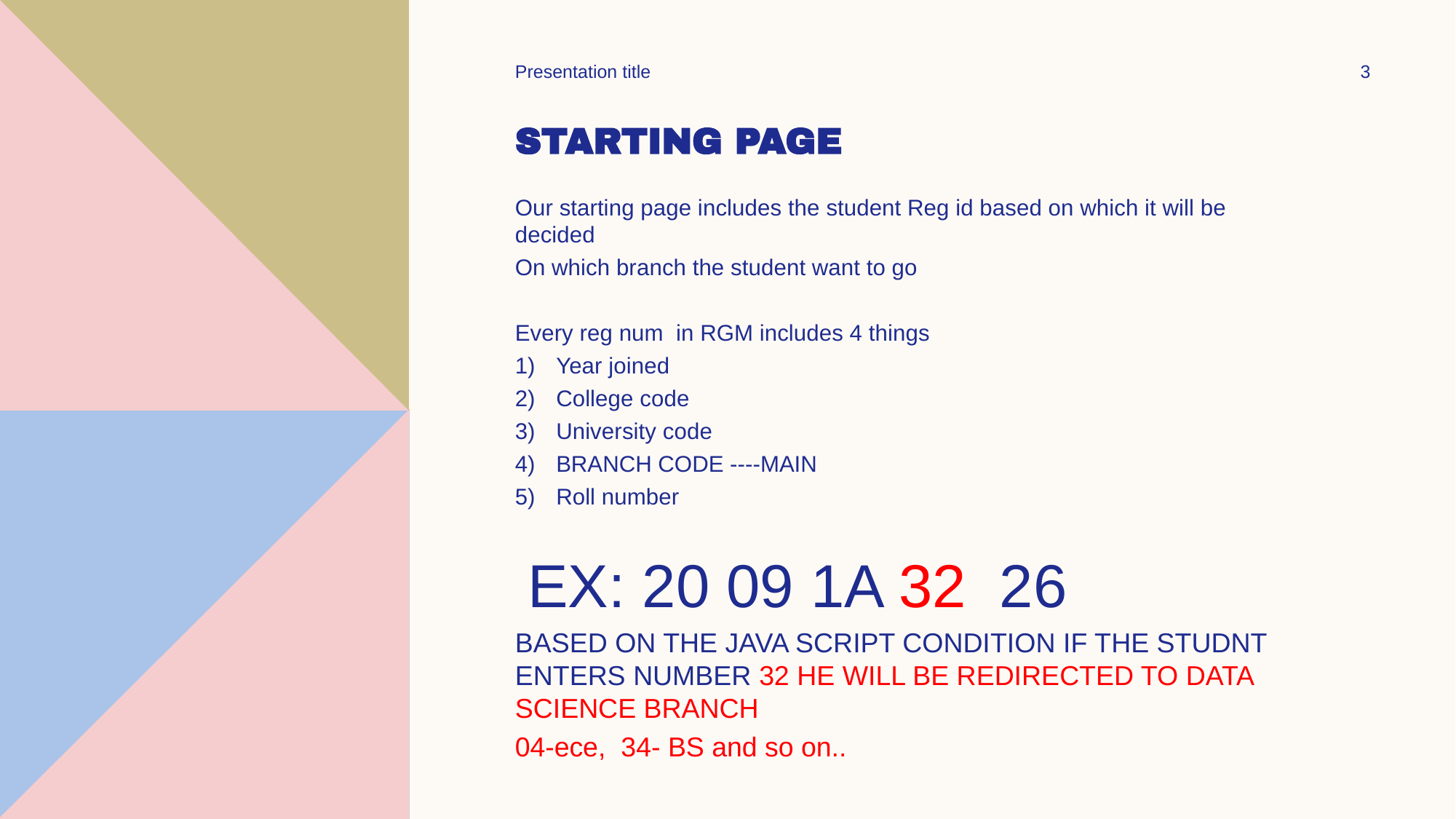

Presentation title
3
# Starting page
Our starting page includes the student Reg id based on which it will be decided
On which branch the student want to go

Every reg num  in RGM includes 4 things
Year joined
College code
University code
BRANCH CODE ----MAIN
Roll number

  EX: 20 09 1A 32  26
BASED ON THE JAVA SCRIPT CONDITION IF THE STUDNT ENTERS NUMBER 32 HE WILL BE REDIRECTED TO DATA SCIENCE BRANCH
04-ece,  34- BS and so on..